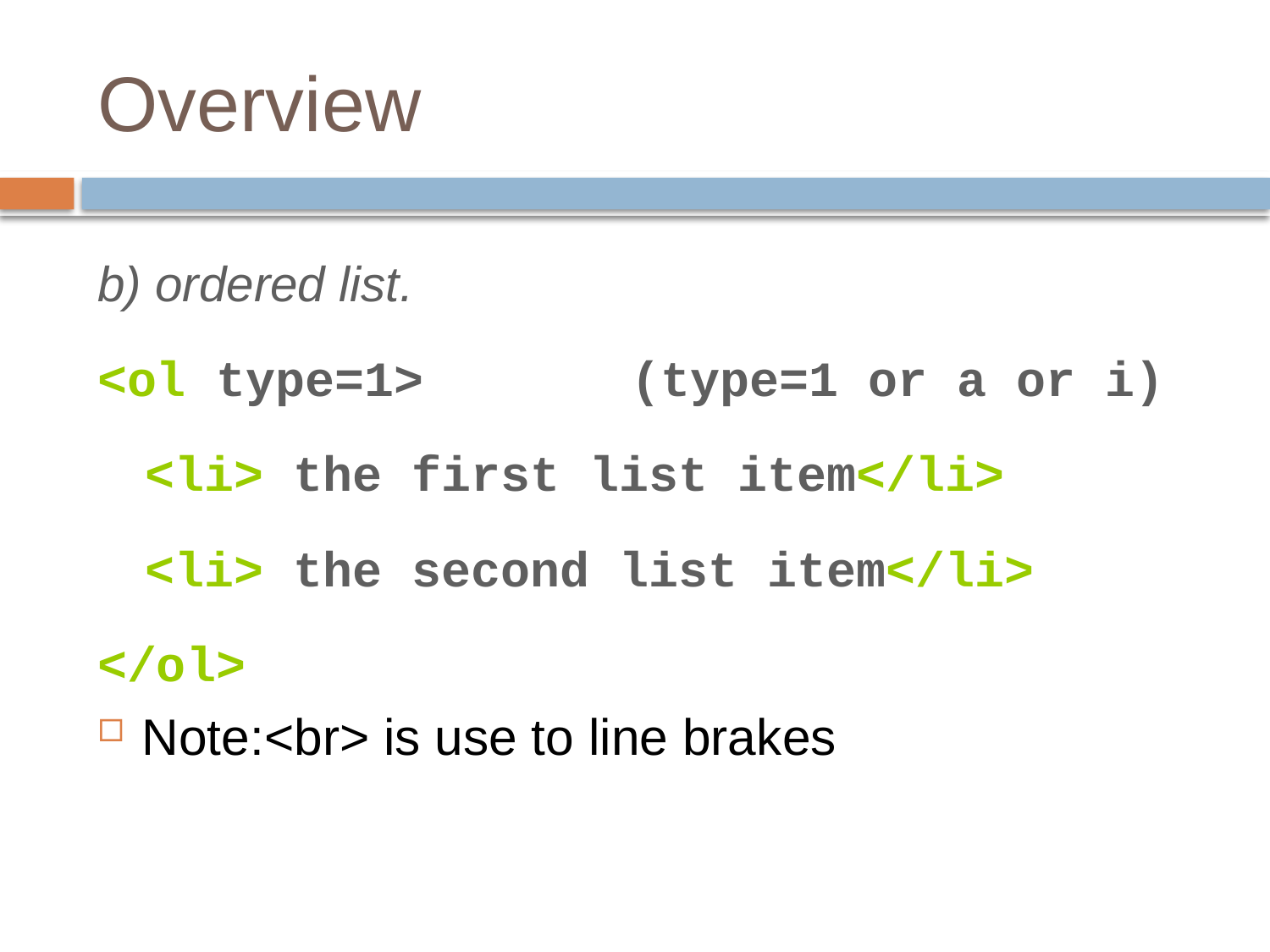

# Overview
b) ordered list.
<ol type=1>       (type=1 or a or i)
	<li> the first list item</li>
	<li> the second list item</li>
</ol>
Note:<br> is use to line brakes